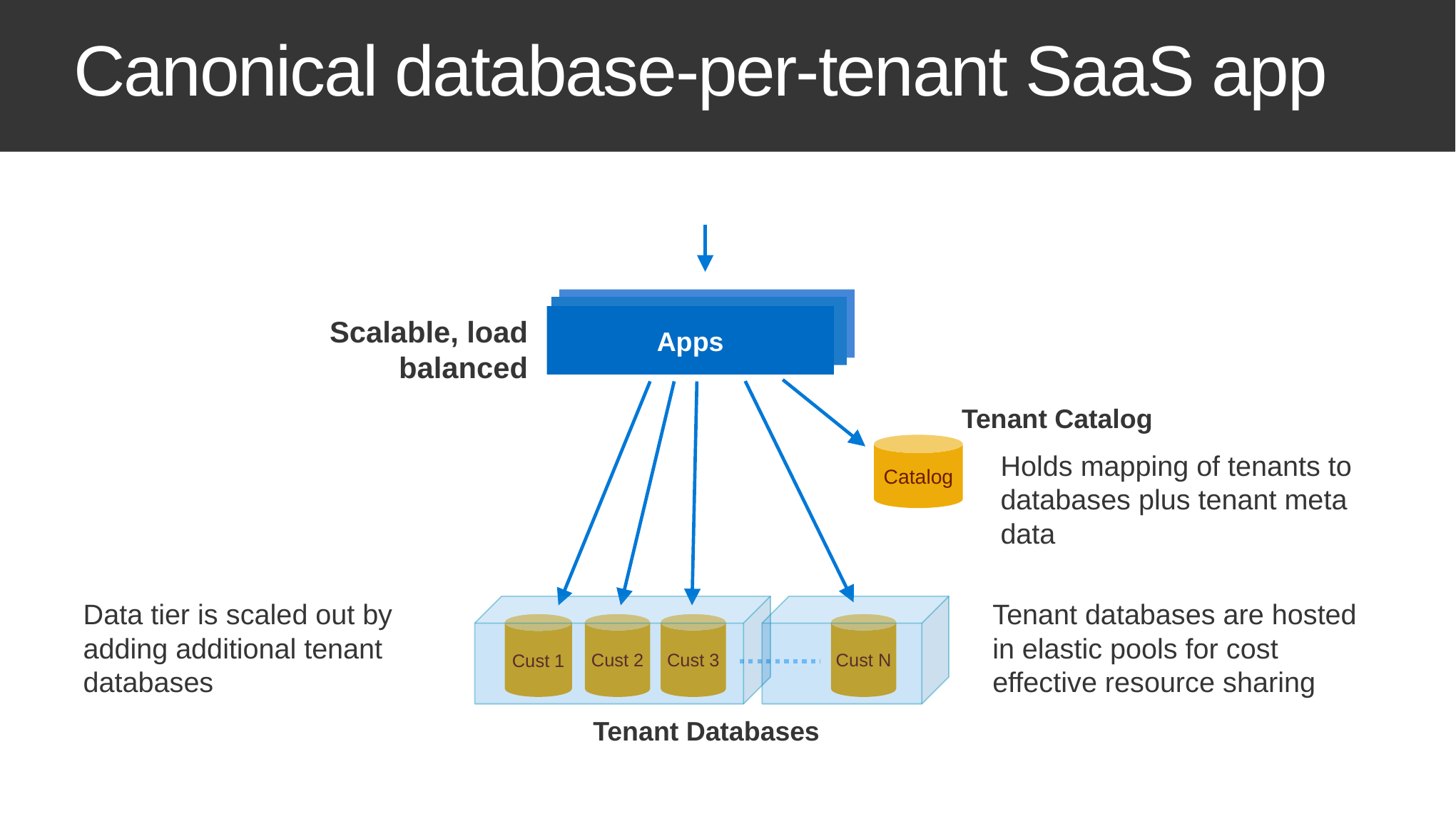

# Canonical database-per-tenant SaaS app

Apps
Scalable, load balanced
Tenant Catalog
Catalog
Holds mapping of tenants to databases plus tenant meta data
Data tier is scaled out by adding additional tenant databases
Tenant databases are hosted in elastic pools for cost effective resource sharing

Cust 1
Cust 2
Cust 3
Cust N
Tenant Databases